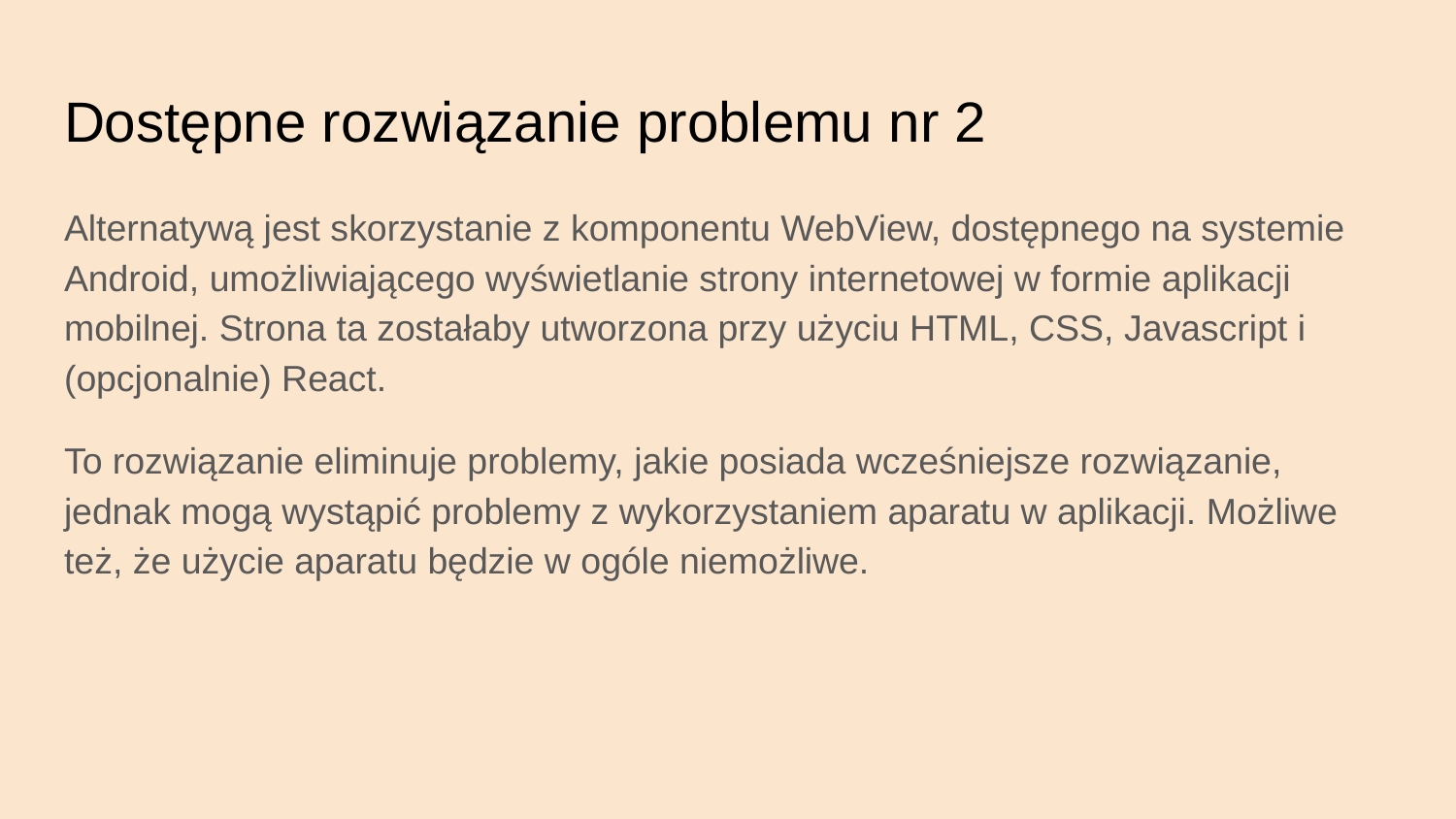

# Dostępne rozwiązanie problemu nr 2
Alternatywą jest skorzystanie z komponentu WebView, dostępnego na systemie Android, umożliwiającego wyświetlanie strony internetowej w formie aplikacji mobilnej. Strona ta zostałaby utworzona przy użyciu HTML, CSS, Javascript i (opcjonalnie) React.
To rozwiązanie eliminuje problemy, jakie posiada wcześniejsze rozwiązanie, jednak mogą wystąpić problemy z wykorzystaniem aparatu w aplikacji. Możliwe też, że użycie aparatu będzie w ogóle niemożliwe.